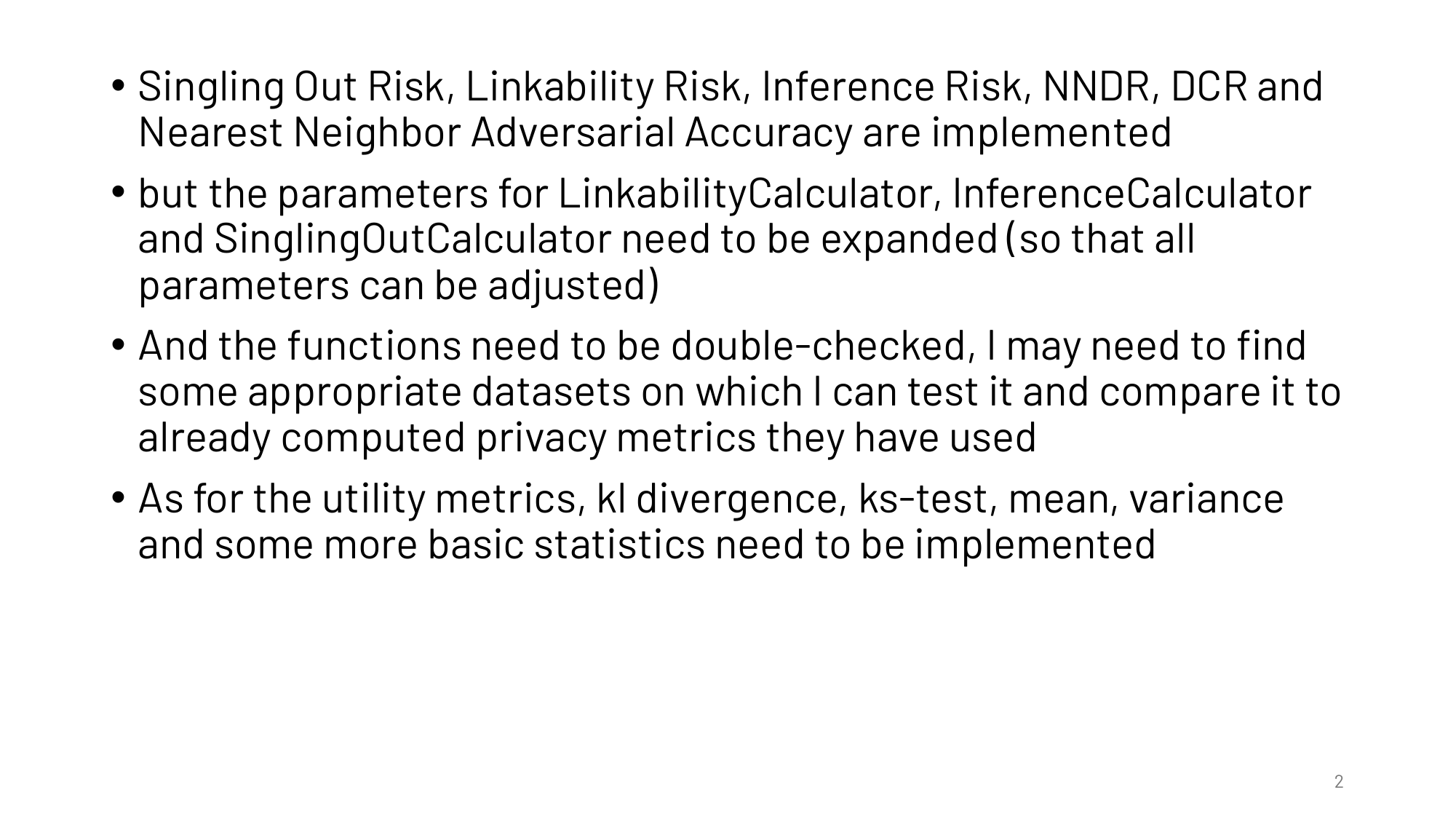

Singling Out Risk, Linkability Risk, Inference Risk, NNDR, DCR and Nearest Neighbor Adversarial Accuracy are implemented
but the parameters for LinkabilityCalculator, InferenceCalculator and SinglingOutCalculator need to be expanded (so that all parameters can be adjusted)
And the functions need to be double-checked, I may need to find some appropriate datasets on which I can test it and compare it to already computed privacy metrics they have used
As for the utility metrics, kl divergence, ks-test, mean, variance and some more basic statistics need to be implemented

2